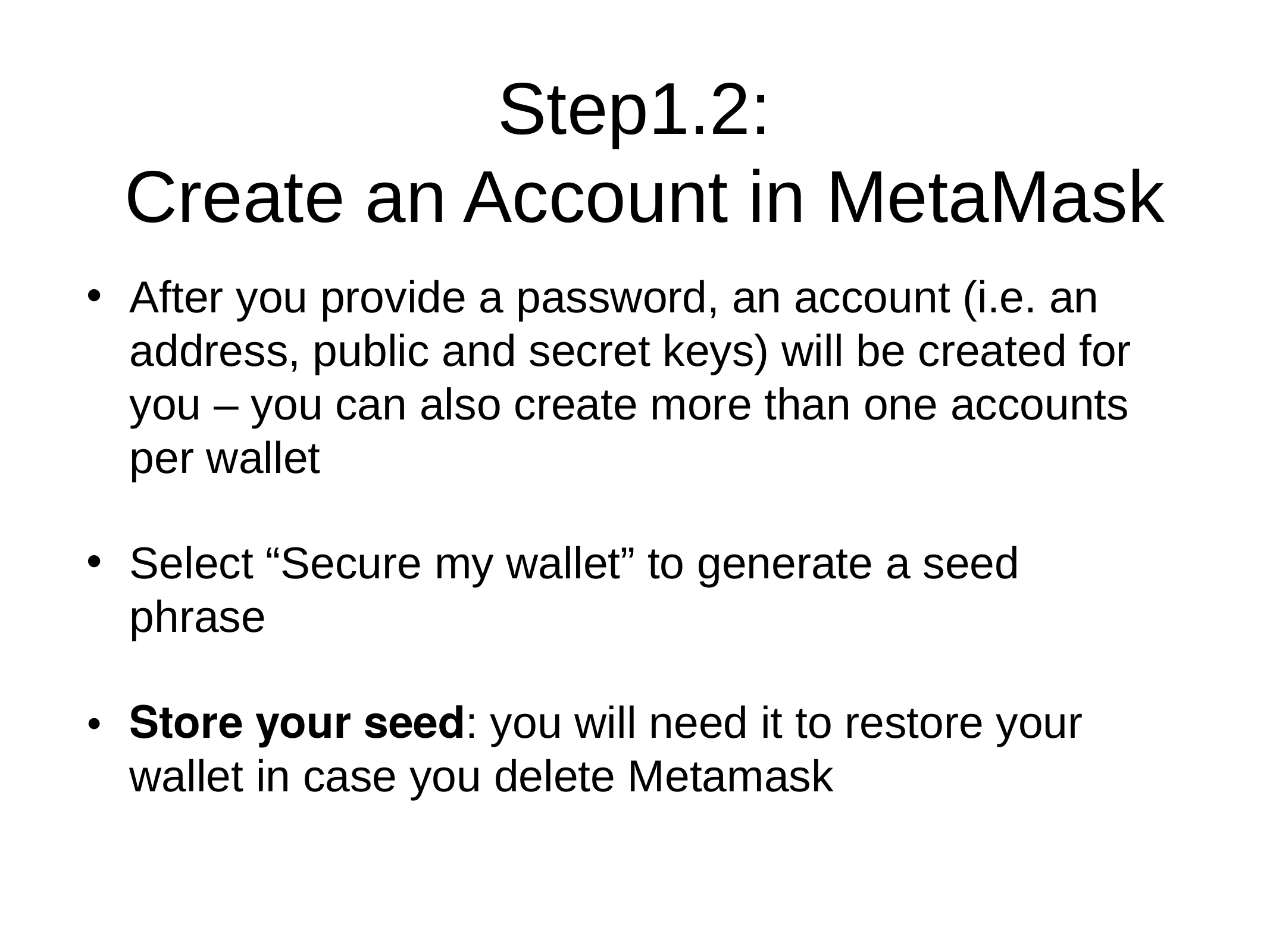

Step1.2:
 Create an Account in MetaMask
After you provide a password, an account (i.e. an address, public and secret keys) will be created for you – you can also create more than one accounts per wallet
Select “Secure my wallet” to generate a seed phrase
Store your seed: you will need it to restore your wallet in case you delete Metamask